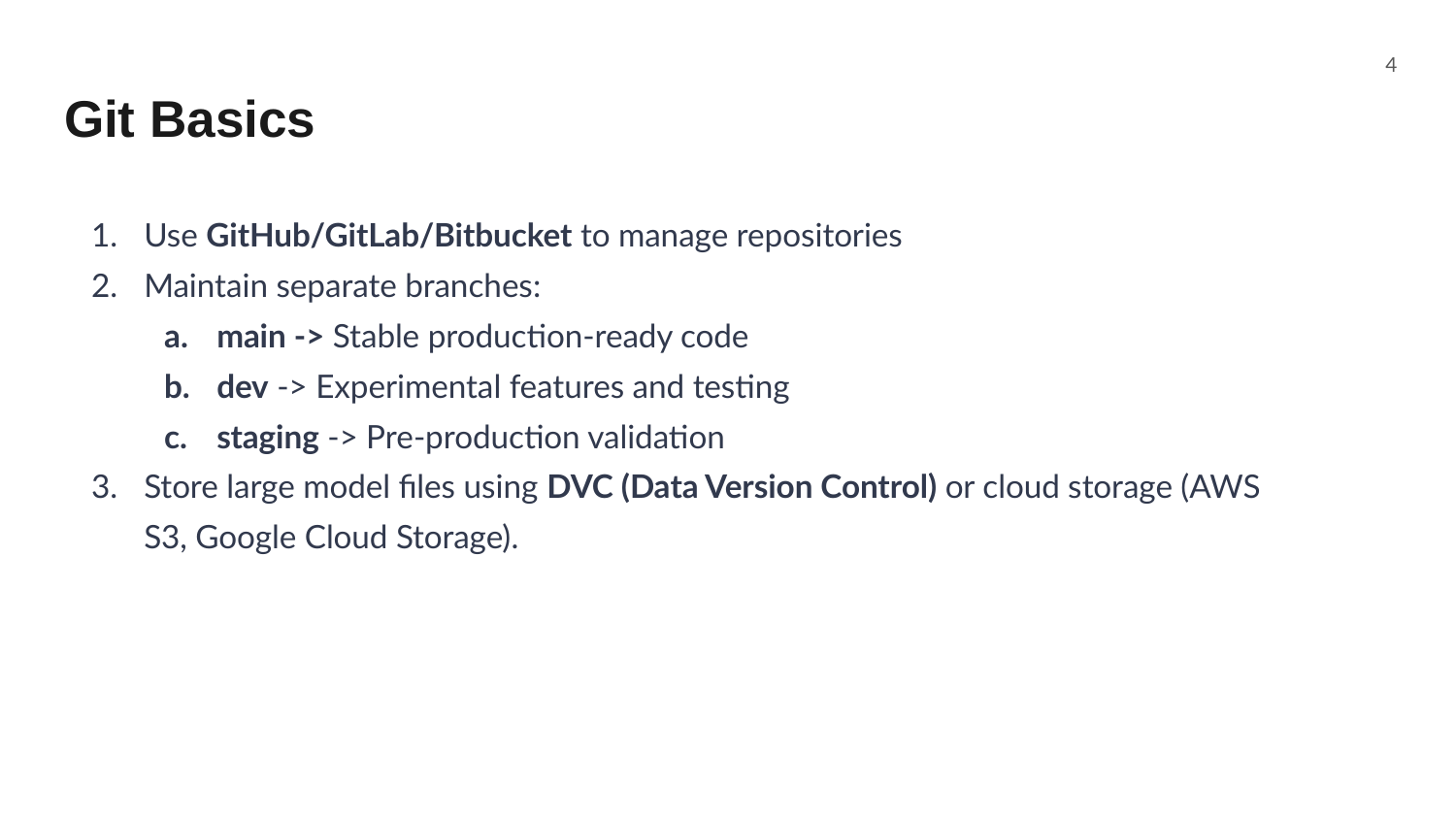

4
# Git Basics
Use GitHub/GitLab/Bitbucket to manage repositories
Maintain separate branches:
main -> Stable production-ready code
dev -> Experimental features and testing
staging -> Pre-production validation
Store large model files using DVC (Data Version Control) or cloud storage (AWS S3, Google Cloud Storage).